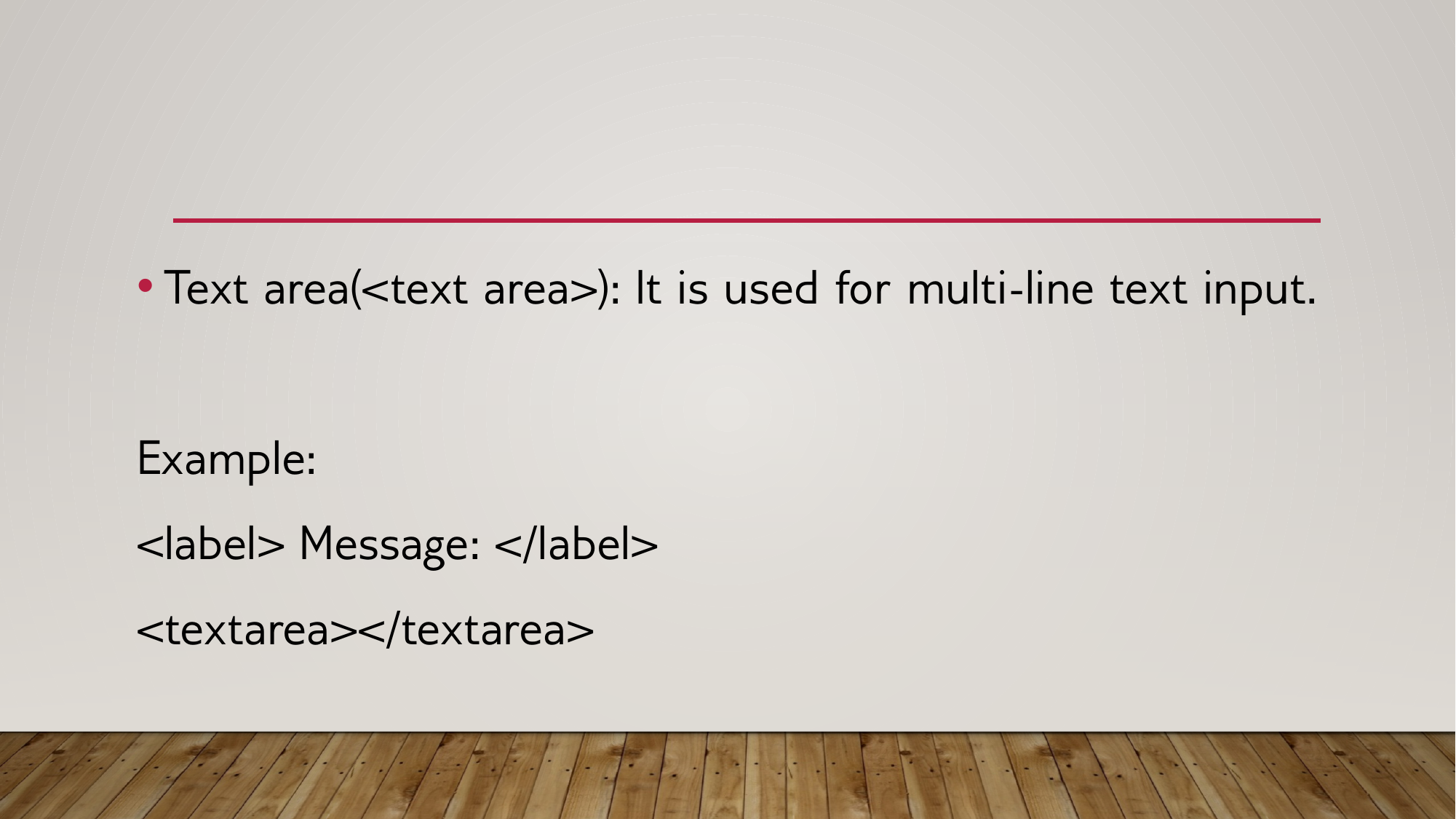

Text area(<text area>): It is used for multi-line text input.

Example:
<label> Message: </label>
<textarea></textarea>